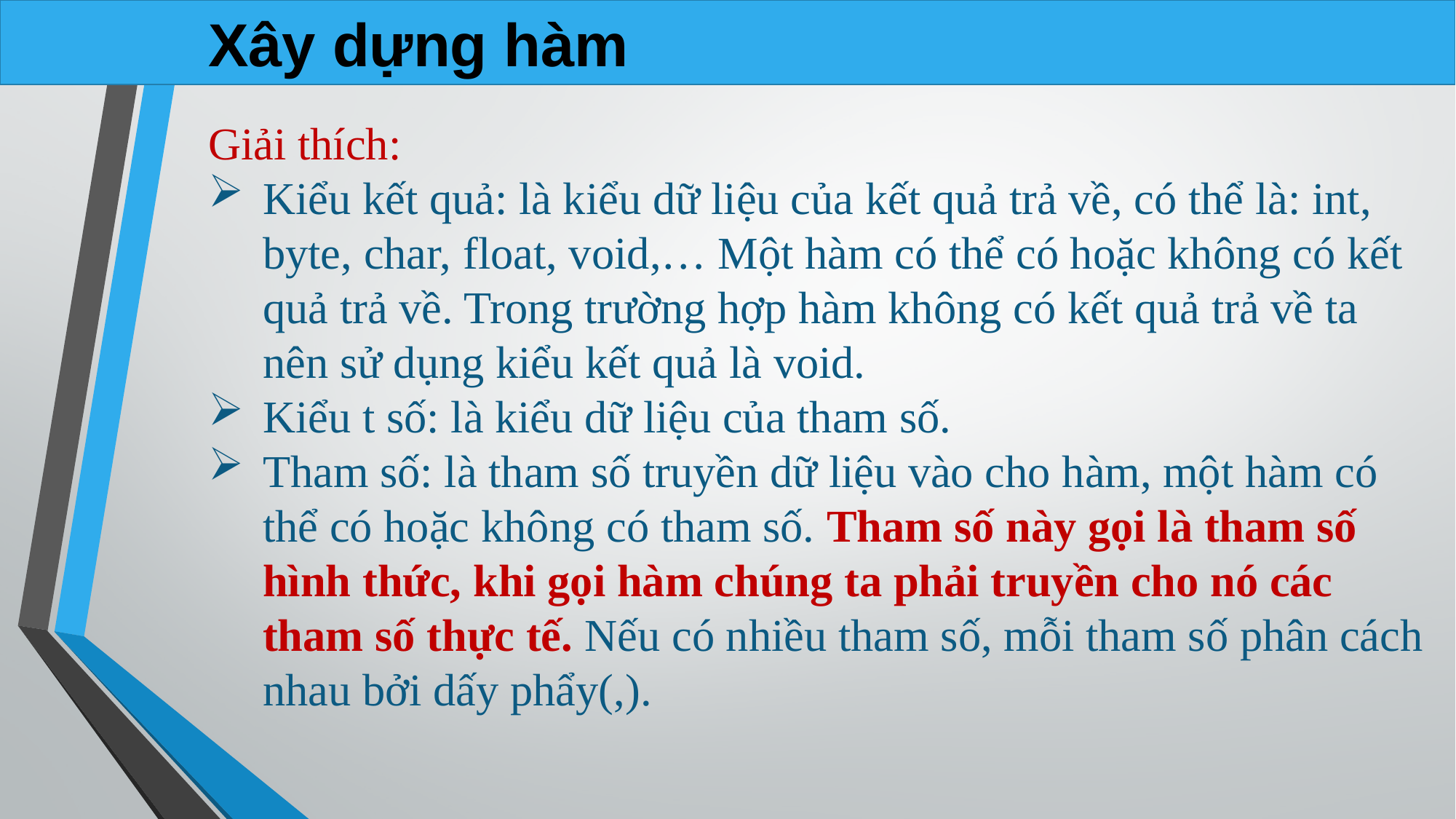

Xây dựng hàm
Giải thích:
Kiểu kết quả: là kiểu dữ liệu của kết quả trả về, có thể là: int, byte, char, float, void,… Một hàm có thể có hoặc không có kết quả trả về. Trong trường hợp hàm không có kết quả trả về ta nên sử dụng kiểu kết quả là void.
Kiểu t số: là kiểu dữ liệu của tham số.
Tham số: là tham số truyền dữ liệu vào cho hàm, một hàm có thể có hoặc không có tham số. Tham số này gọi là tham số hình thức, khi gọi hàm chúng ta phải truyền cho nó các tham số thực tế. Nếu có nhiều tham số, mỗi tham số phân cách nhau bởi dấy phẩy(,).